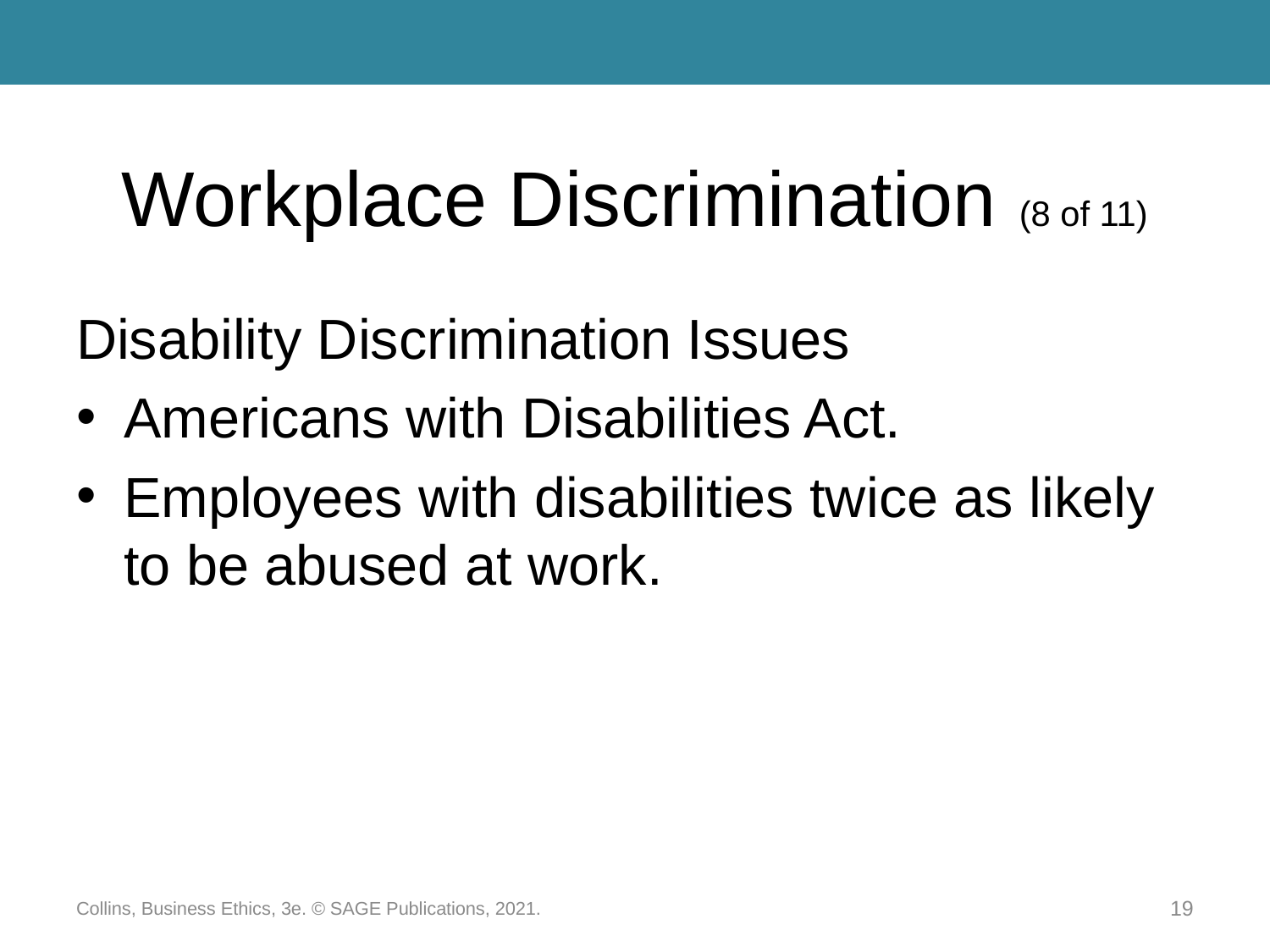

# Workplace Discrimination (8 of 11)
Disability Discrimination Issues
Americans with Disabilities Act.
Employees with disabilities twice as likely to be abused at work.

Collins, Business Ethics, 3e. © SAGE Publications, 2021.
19